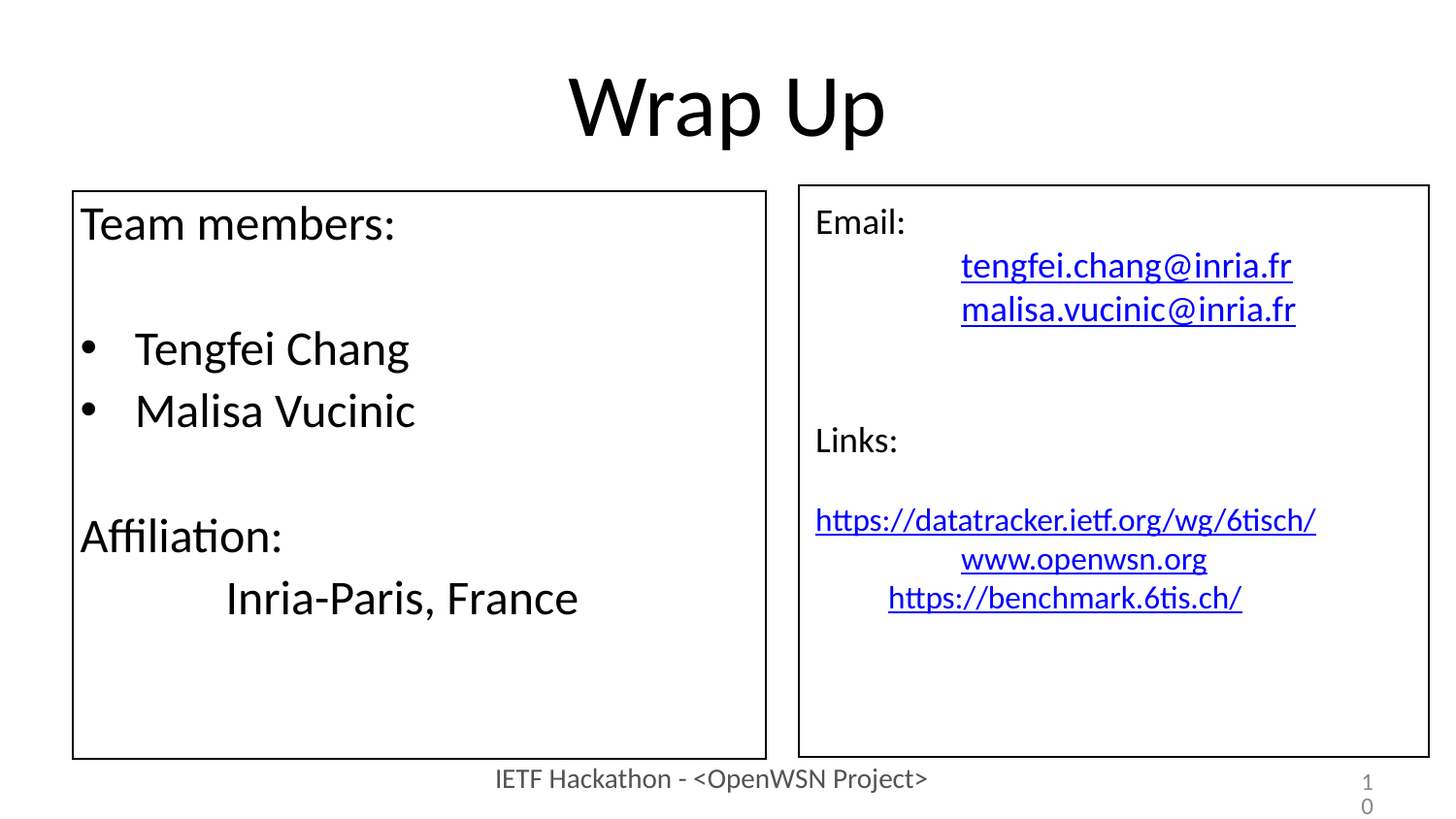

# Wrap Up

Team members:

Tengfei Chang
Malisa Vucinic

Affiliation:
	Inria-Paris, France
Email:
	tengfei.chang@inria.fr
	malisa.vucinic@inria.fr

Links:
	https://datatracker.ietf.org/wg/6tisch/
	www.openwsn.org
          https://benchmark.6tis.ch/

10